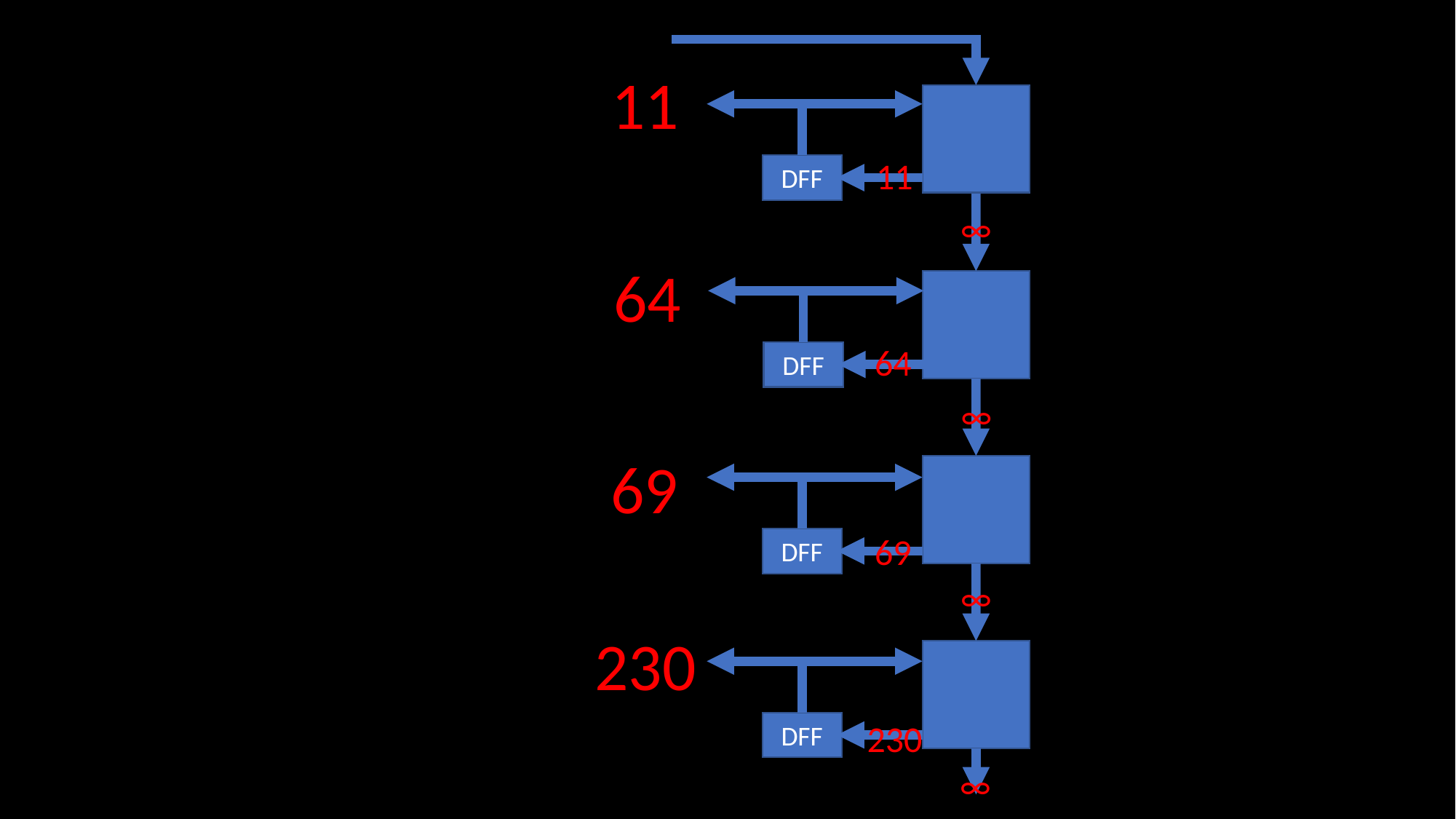

11

11
DFF
∞
64

64
DFF
∞
69

69
DFF
∞
230

230
DFF
∞